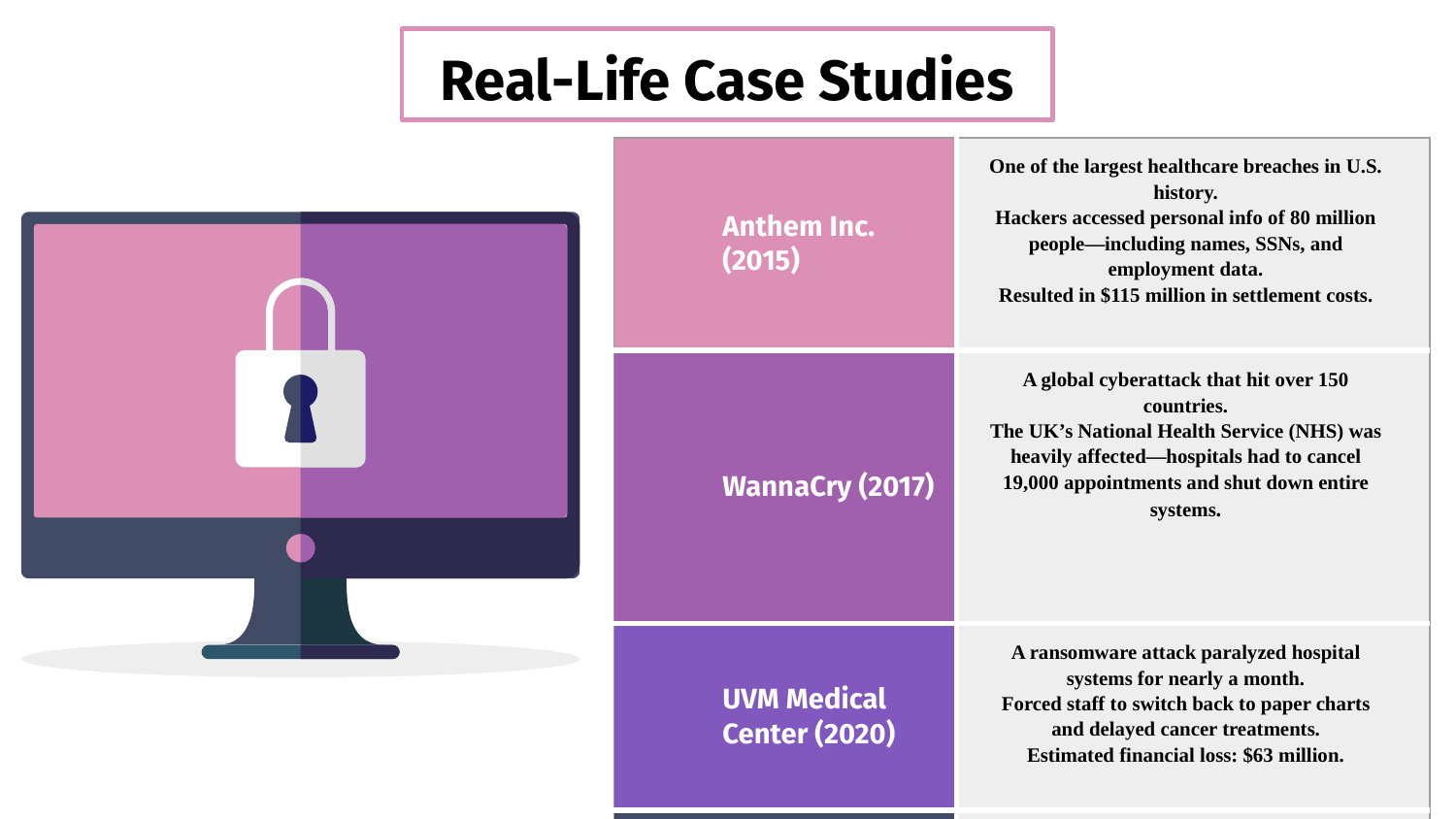

# Real-Life Case Studies
| Anthem Inc. (2015) | One of the largest healthcare breaches in U.S. history. Hackers accessed personal info of 80 million people—including names, SSNs, and employment data. Resulted in $115 million in settlement costs. |
| --- | --- |
| WannaCry (2017) | A global cyberattack that hit over 150 countries. The UK’s National Health Service (NHS) was heavily affected—hospitals had to cancel 19,000 appointments and shut down entire systems. |
| UVM Medical Center (2020) | A ransomware attack paralyzed hospital systems for nearly a month. Forced staff to switch back to paper charts and delayed cancer treatments. Estimated financial loss: $63 million. |
|  |  |